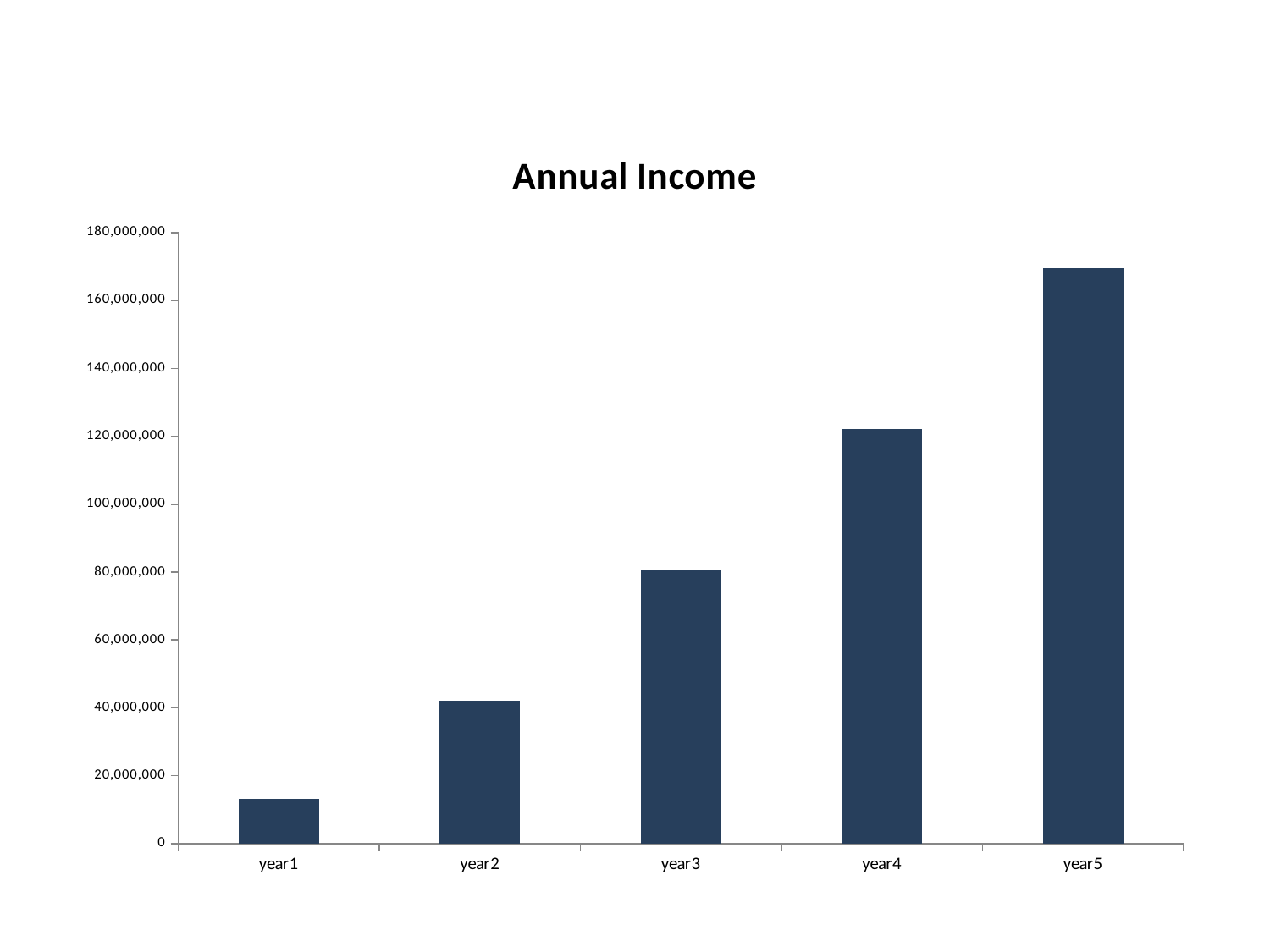

### Chart: Annual Income

| Category | income |
|---|---|
| year1 | 13103357.200000001 |
| year2 | 42173801.80000006 |
| year3 | 80796081.80000007 |
| year4 | 122112430.79999961 |
| year5 | 169423234.00000018 |